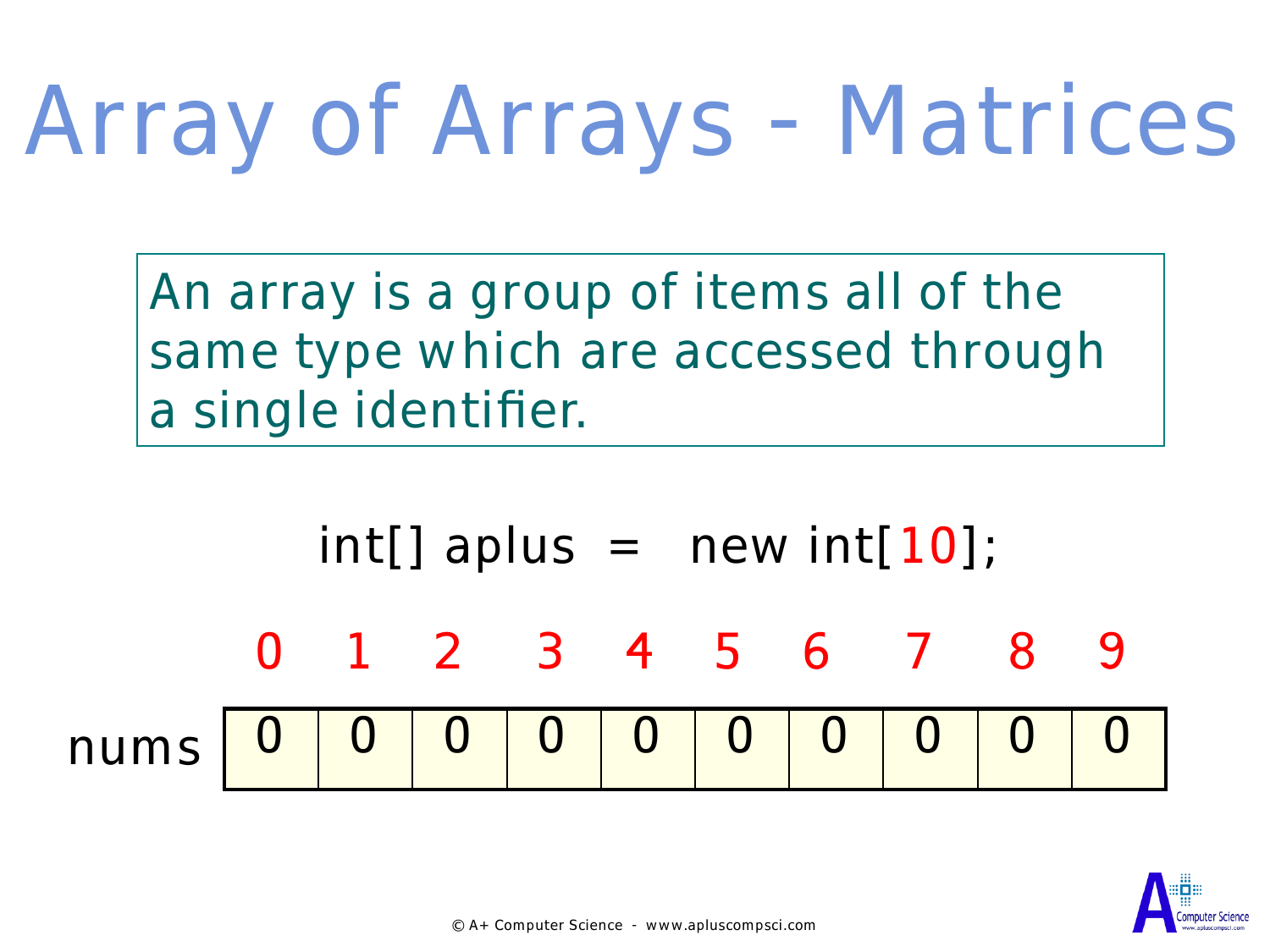

Array of Arrays - Matrices
An array is a group of items all of the same type which are accessed through a single identifier.
int[] aplus  =   new int[10];
0    1    2     3    4    5    6	 7     8    9
nums
| 0 | 0 | 0 | 0 | 0 | 0 | 0 | 0 | 0 | 0 |
| --- | --- | --- | --- | --- | --- | --- | --- | --- | --- |

© A+ Computer Science  -  www.apluscompsci.com